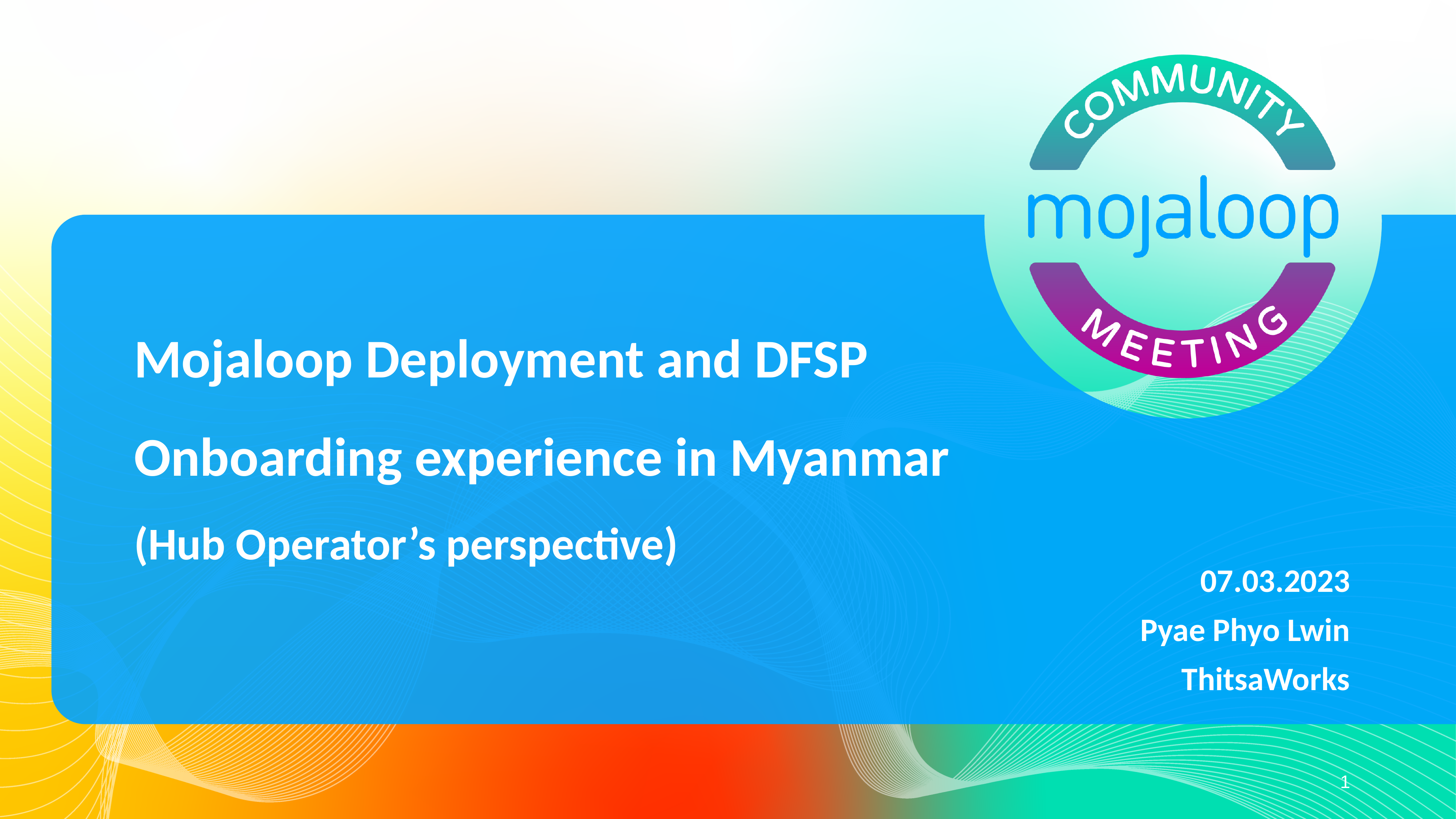

# Mojaloop Deployment and DFSP Onboarding experience in Myanmar
(Hub Operator’s perspective)
07.03.2023
Pyae Phyo Lwin
ThitsaWorks

1